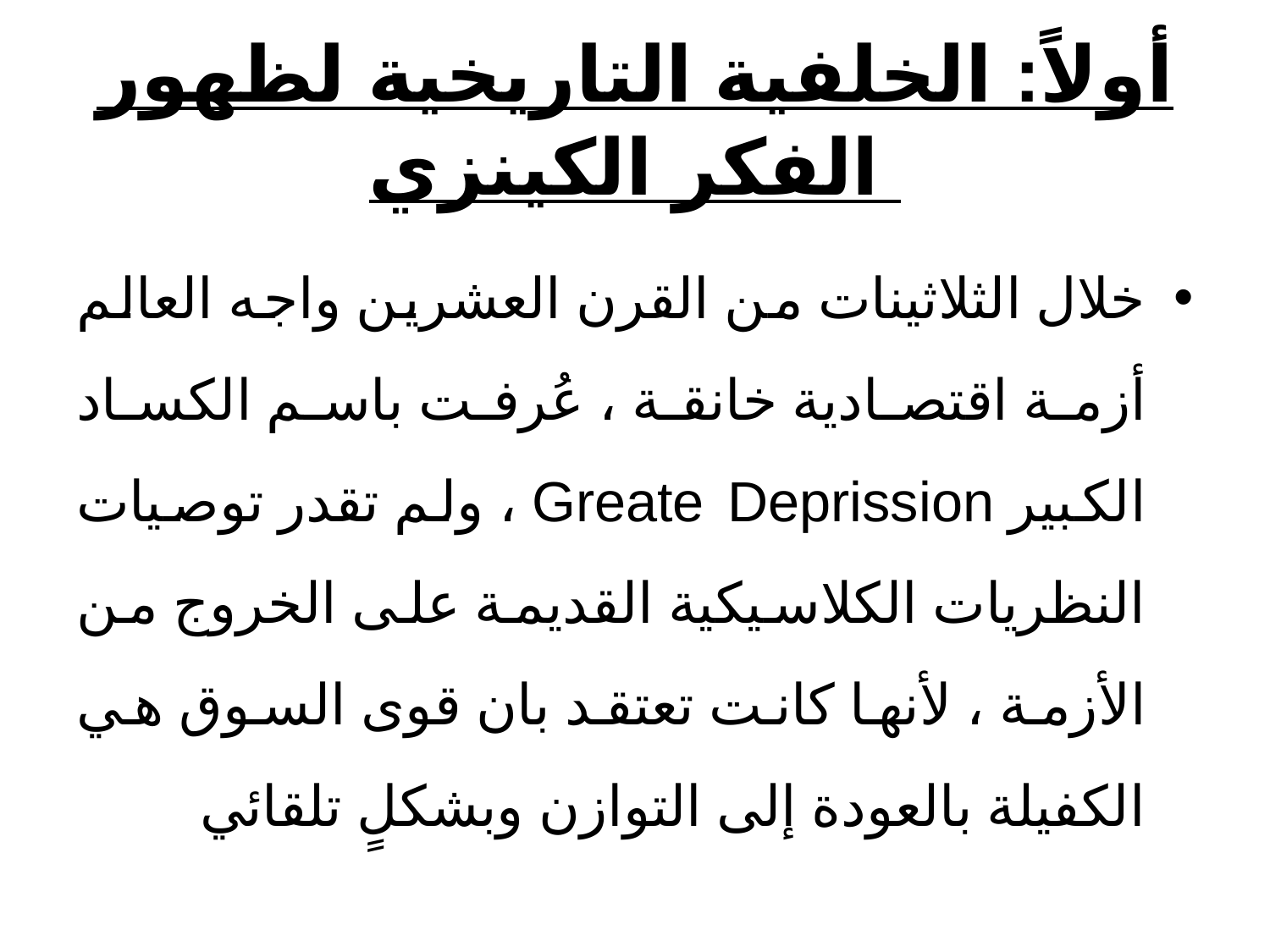

# أولاً: الخلفية التاريخية لظهور الفكر الكينزي
خلال الثلاثينات من القرن العشرين واجه العالم أزمة اقتصادية خانقة ، عُرفت باسم الكساد الكبير Greate Deprission ، ولم تقدر توصيات النظريات الكلاسيكية القديمة على الخروج من الأزمة ، لأنها كانت تعتقد بان قوى السوق هي الكفيلة بالعودة إلى التوازن وبشكلٍ تلقائي